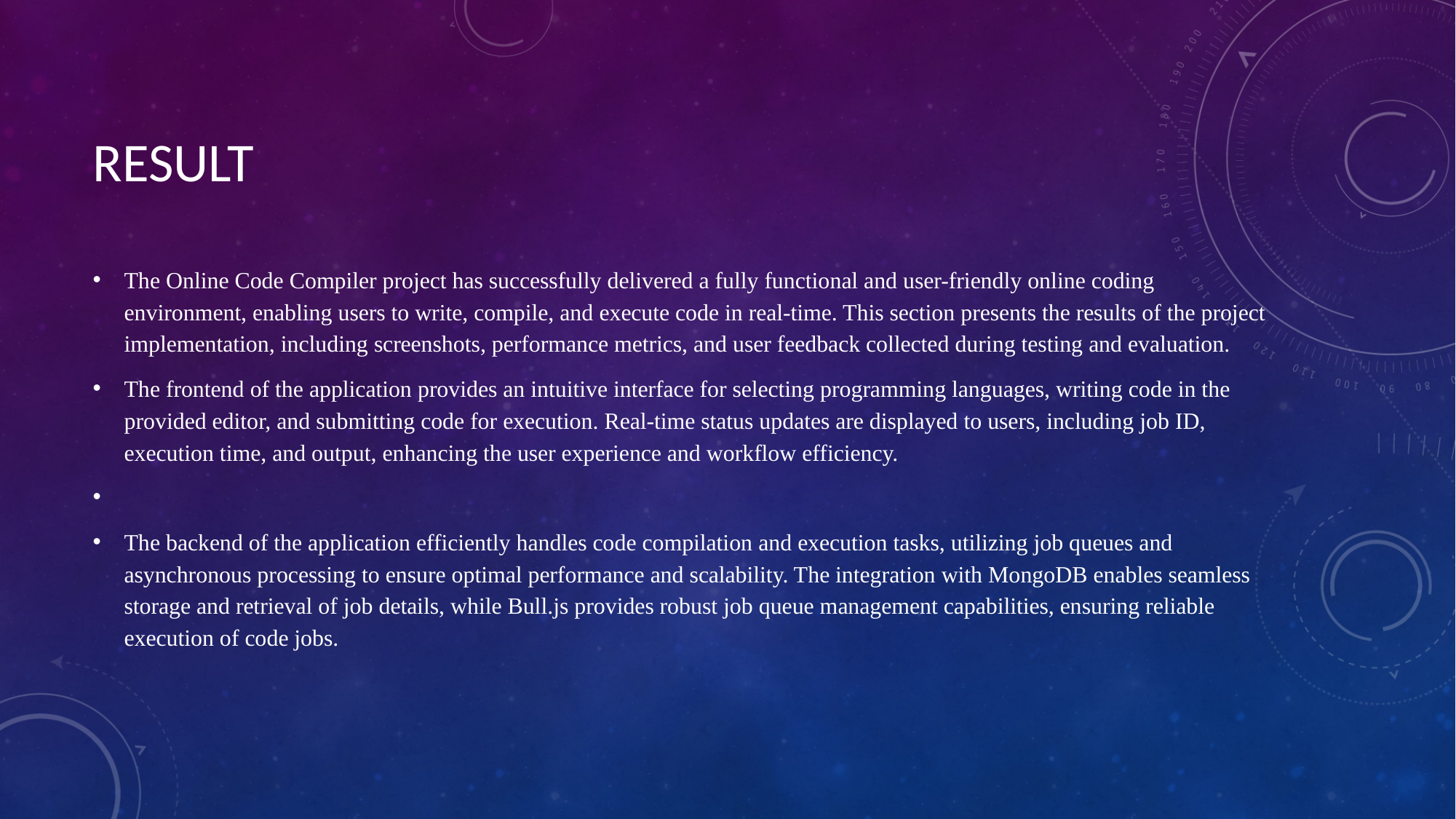

# Result
The Online Code Compiler project has successfully delivered a fully functional and user-friendly online coding environment, enabling users to write, compile, and execute code in real-time. This section presents the results of the project implementation, including screenshots, performance metrics, and user feedback collected during testing and evaluation.
The frontend of the application provides an intuitive interface for selecting programming languages, writing code in the provided editor, and submitting code for execution. Real-time status updates are displayed to users, including job ID, execution time, and output, enhancing the user experience and workflow efficiency.

The backend of the application efficiently handles code compilation and execution tasks, utilizing job queues and asynchronous processing to ensure optimal performance and scalability. The integration with MongoDB enables seamless storage and retrieval of job details, while Bull.js provides robust job queue management capabilities, ensuring reliable execution of code jobs.